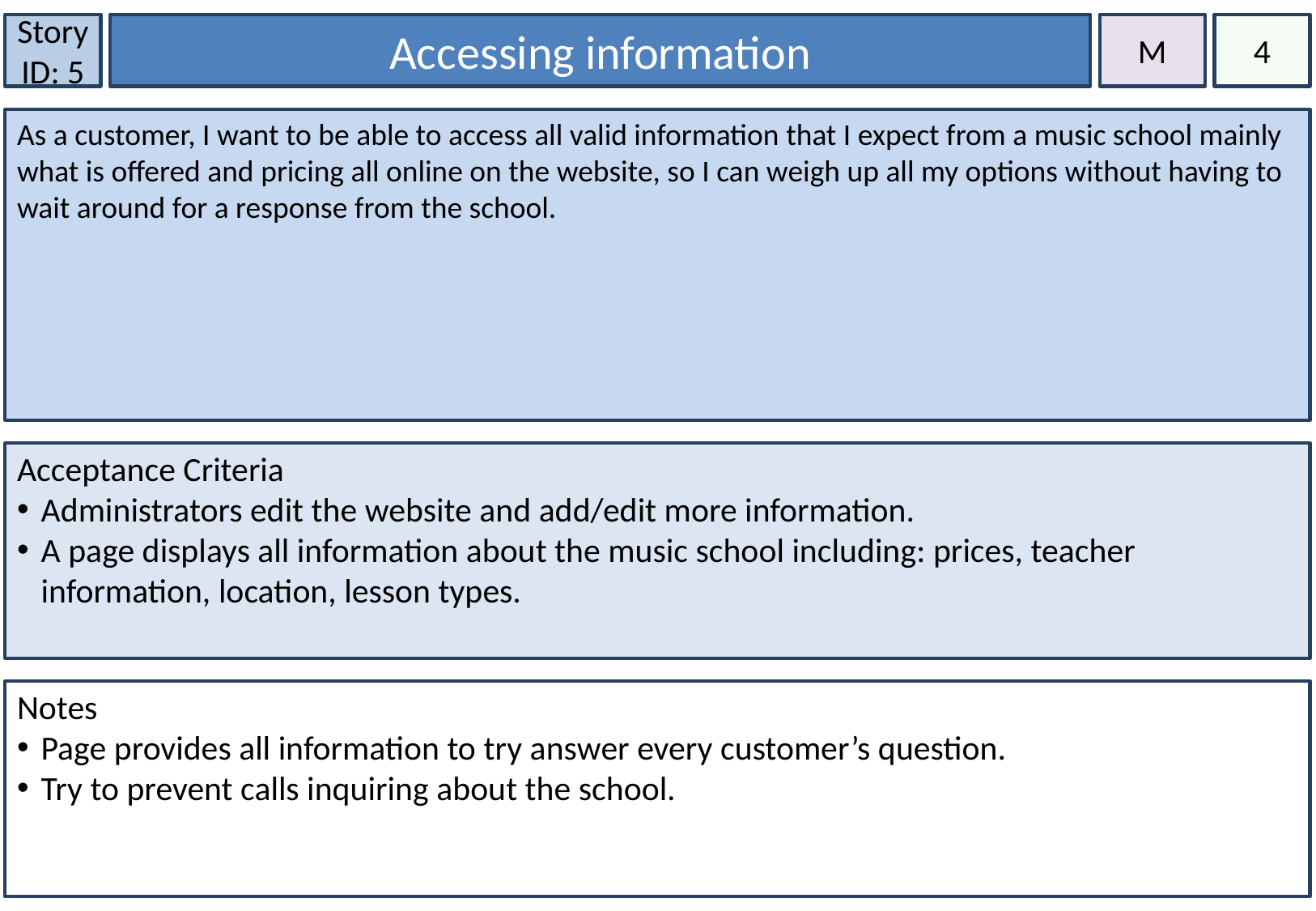

Story ID: 5
Accessing information
M
4
As a customer, I want to be able to access all valid information that I expect from a music school mainly what is offered and pricing all online on the website, so I can weigh up all my options without having to wait around for a response from the school.
Acceptance Criteria
Administrators edit the website and add/edit more information.
A page displays all information about the music school including: prices, teacher information, location, lesson types.
Notes
Page provides all information to try answer every customer’s question.
Try to prevent calls inquiring about the school.